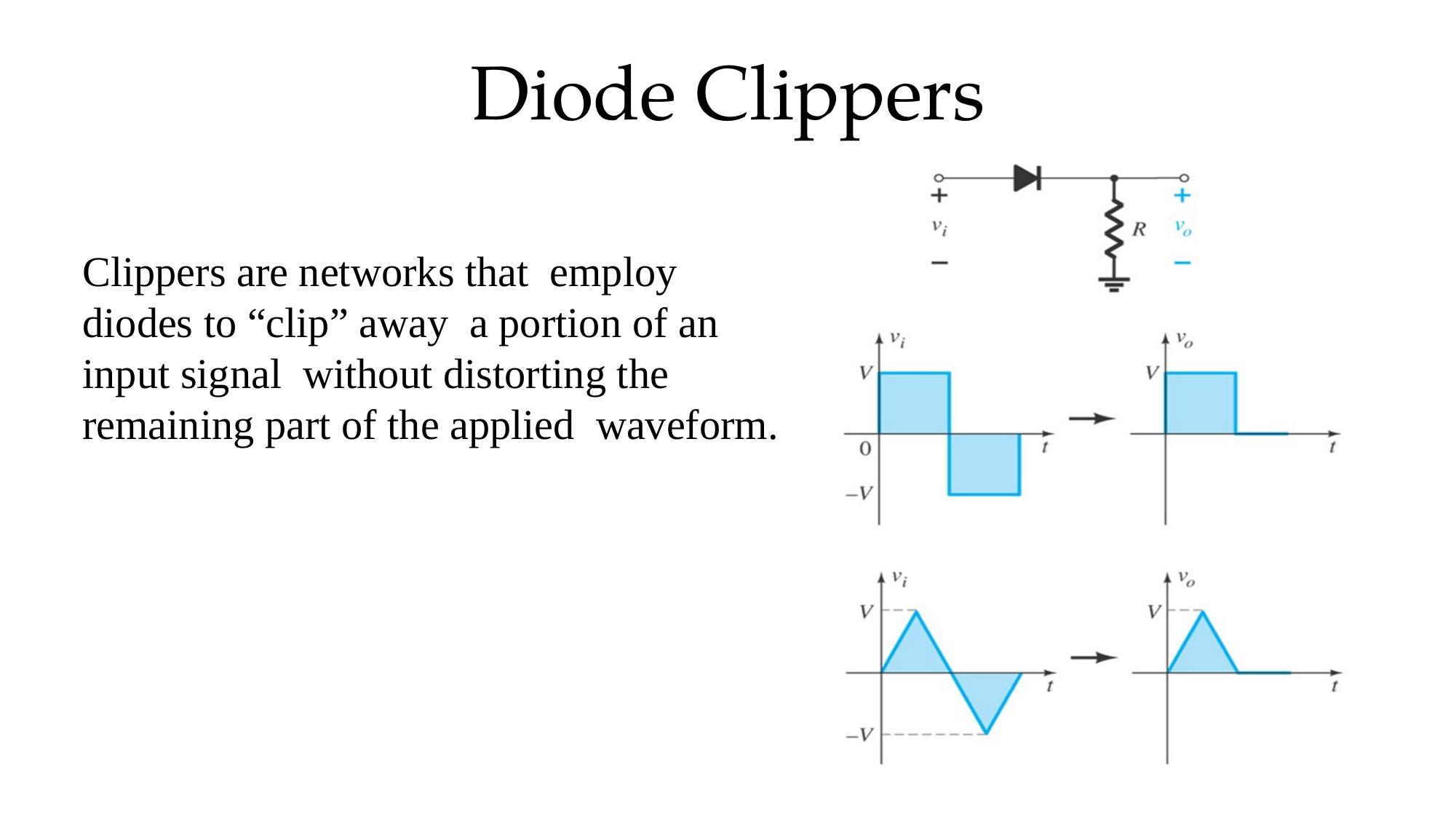

# Diode Clippers

Clippers are networks that  employ diodes to “clip” away  a portion of an input signal  without distorting the  remaining part of the applied  waveform.